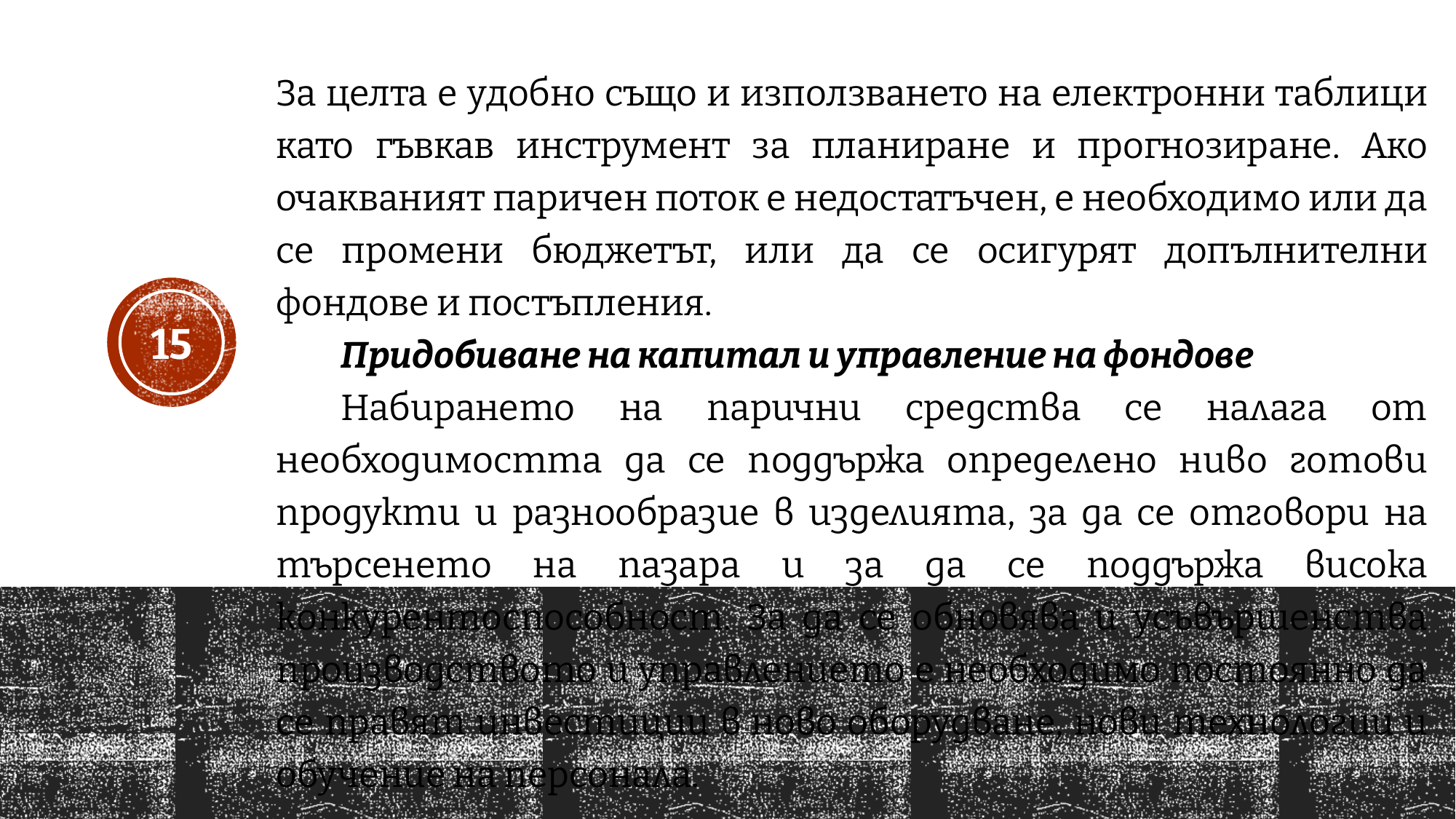

За целта е удобно също и използването на електронни таблици като гъвкав инструмент за планиране и прогнозиране. Ако очакваният паричен поток е недостатъчен, е необходимо или да се промени бюджетът, или да се осигурят допълнителни фондове и постъпления.
Придобиване на капитал и управление на фондове
Набирането на парични средства се налага от необходимостта да се поддържа определено ниво готови продукти и разнообразие в изделията, за да се отговори на търсенето на пазара и за да се поддържа висока конкурентоспособност. За да се обновява и усъвършенства производството и управлението е необходимо постоянно да се правят инвестиции в ново оборудване, нови технологии и обучение на персонала.
15